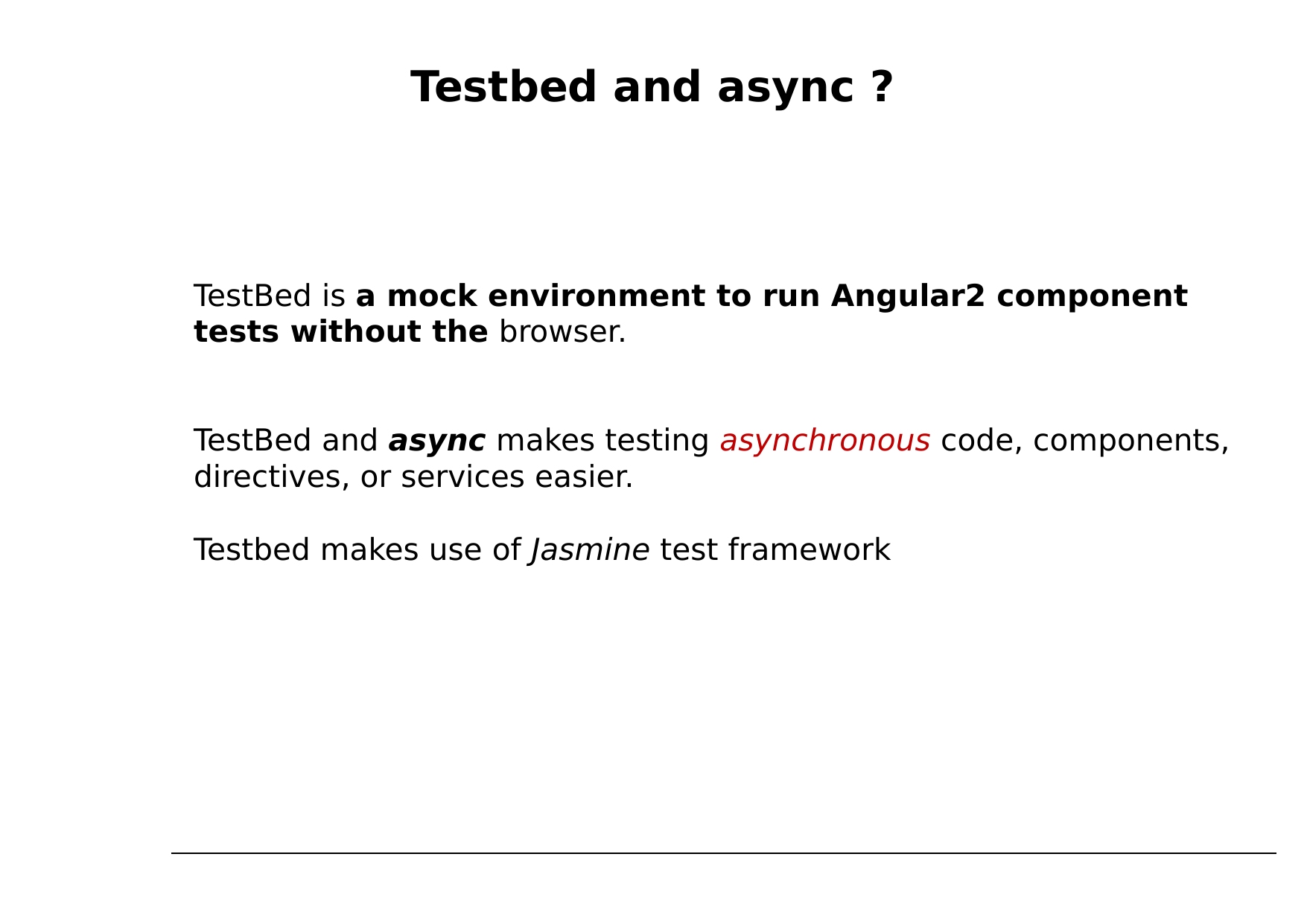

# Testbed and async ?
TestBed is a mock environment to run Angular2 component tests without the browser.

TestBed and async makes testing asynchronous code, components, directives, or services easier.

Testbed makes use of Jasmine test framework